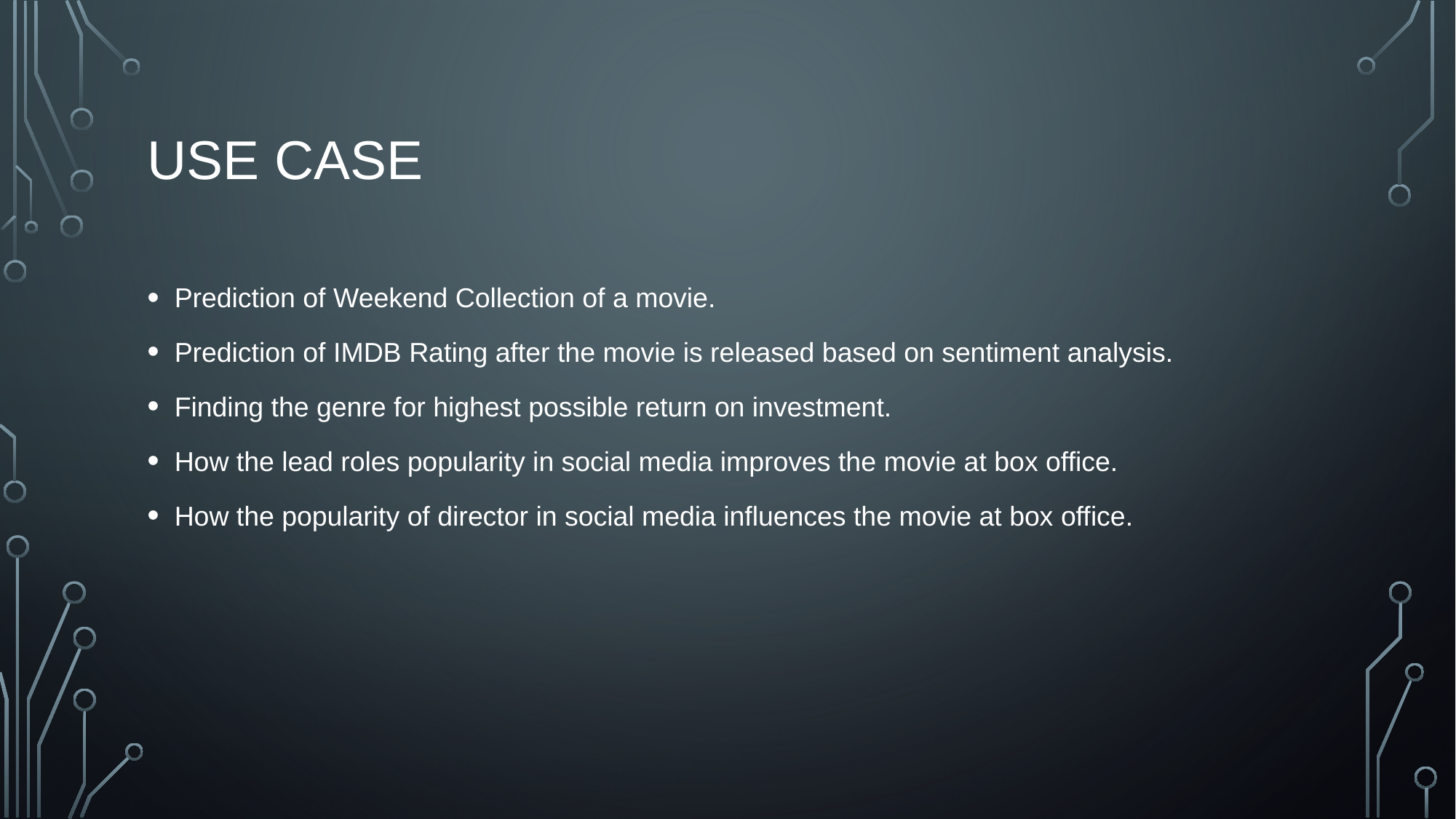

# USE CASE
Prediction of Weekend Collection of a movie.
Prediction of IMDB Rating after the movie is released based on sentiment analysis.
Finding the genre for highest possible return on investment.
How the lead roles popularity in social media improves the movie at box office.
How the popularity of director in social media influences the movie at box office.